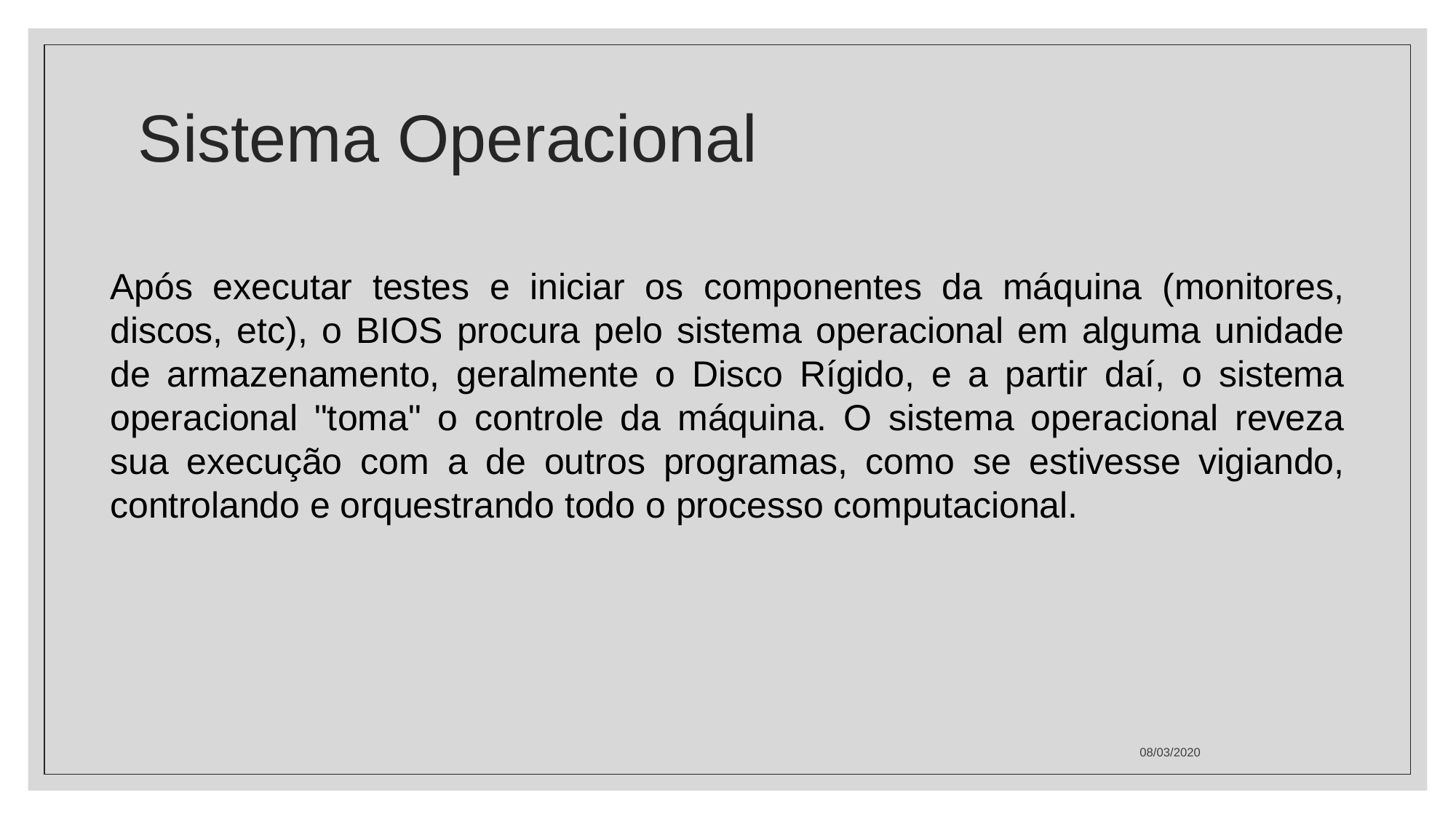

# Sistema Operacional
Após executar testes e iniciar os componentes da máquina (monitores, discos, etc), o BIOS procura pelo sistema operacional em alguma unidade de armazenamento, geralmente o Disco Rígido, e a partir daí, o sistema operacional "toma" o controle da máquina. O sistema operacional reveza sua execução com a de outros programas, como se estivesse vigiando, controlando e orquestrando todo o processo computacional.
08/03/2020